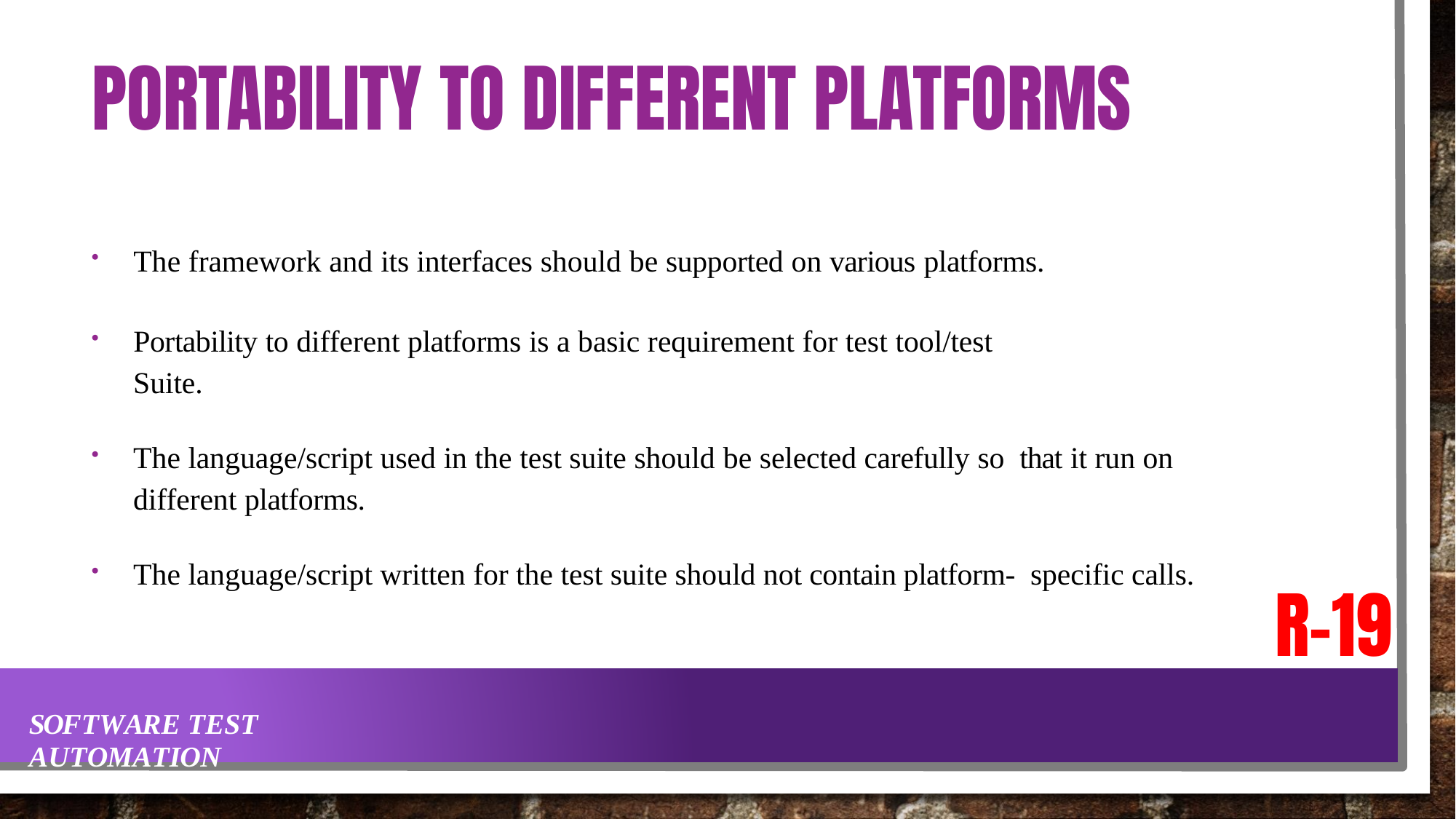

# PORTABILITY TO DIFFERENT PLATFORMS
The framework and its interfaces should be supported on various platforms.

Portability to different platforms is a basic requirement for test tool/test
Suite.

The language/script used in the test suite should be selected carefully so  that it run on different platforms.

The language/script written for the test suite should not contain platform-  specific calls.
R-19
SOFTWARE TEST AUTOMATION